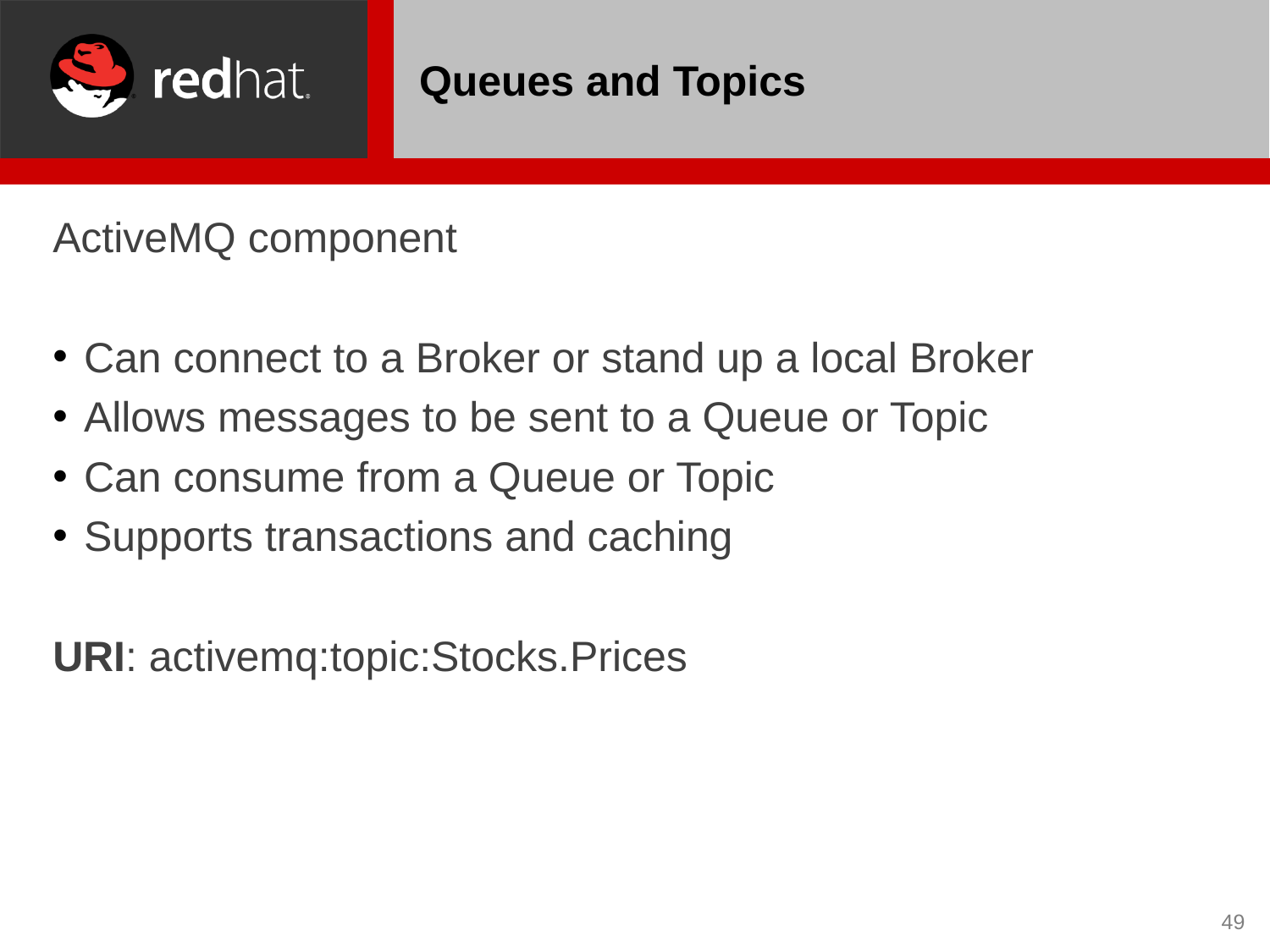

# Queues and Topics
ActiveMQ component

Can connect to a Broker or stand up a local Broker
Allows messages to be sent to a Queue or Topic
Can consume from a Queue or Topic
Supports transactions and caching

URI: activemq:topic:Stocks.Prices
49